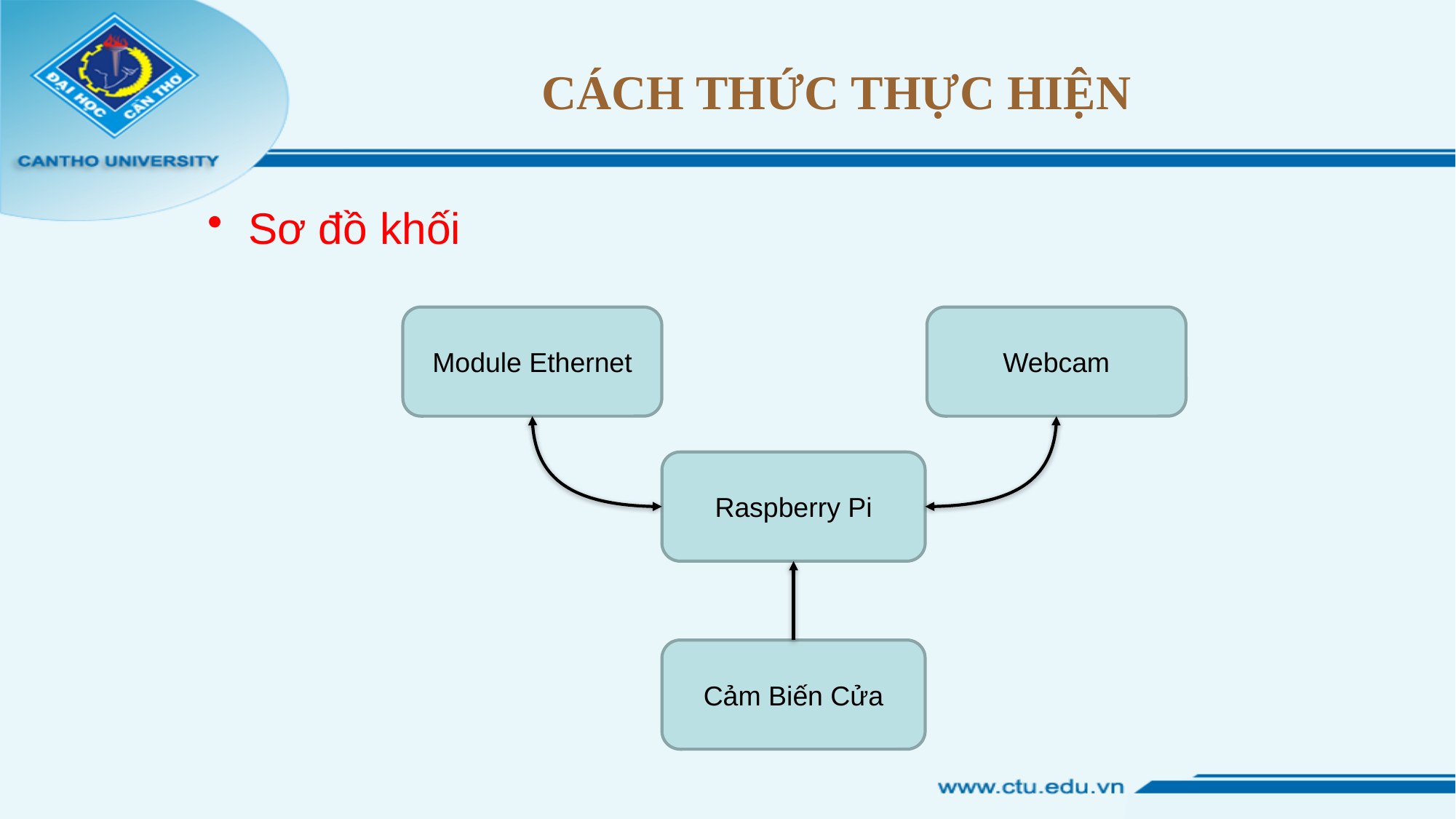

# CÁCH THỨC THỰC HIỆN
Sơ đồ khối

Module Ethernet
Webcam
Raspberry Pi
Cảm Biến Cửa